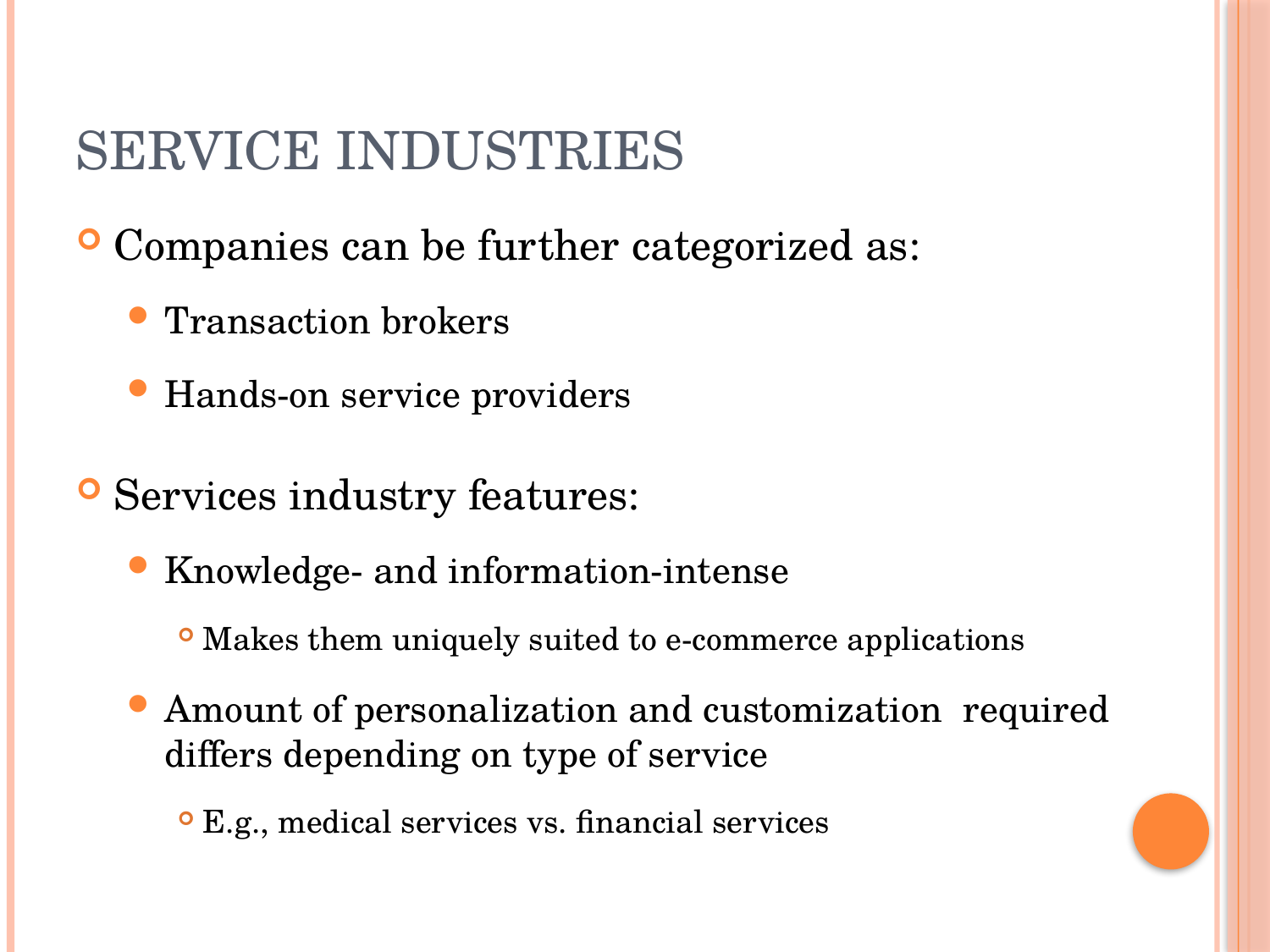

# Service Industries
Companies can be further categorized as:
Transaction brokers
Hands-on service providers
Services industry features:
Knowledge- and information-intense
Makes them uniquely suited to e-commerce applications
Amount of personalization and customization  required differs depending on type of service
E.g., medical services vs. financial services